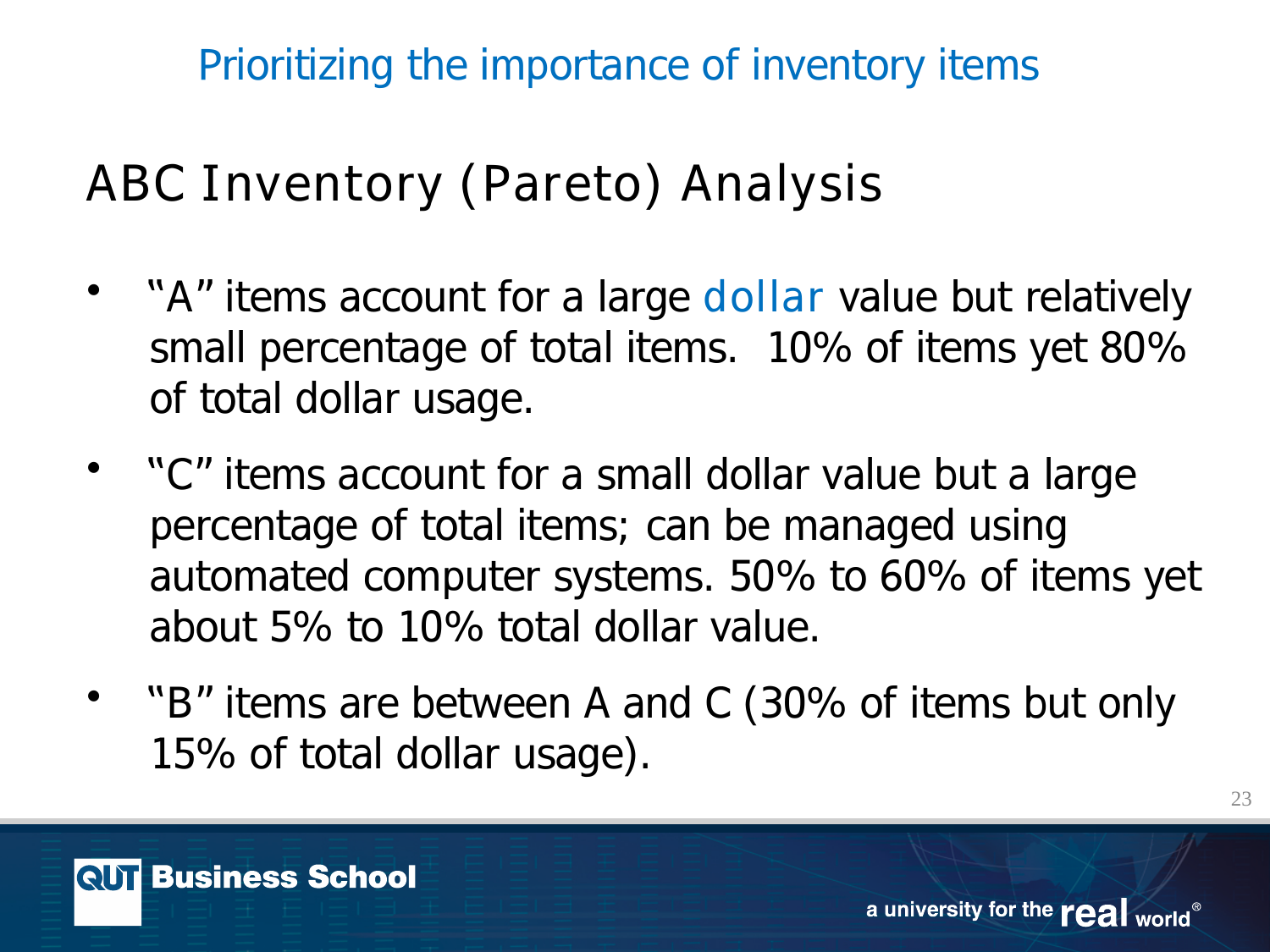

Prioritizing the importance of inventory items
ABC Inventory (Pareto) Analysis

“A” items account for a large dollar value but relatively small percentage of total items.  10% of items yet 80% of total dollar usage.

“C” items account for a small dollar value but a large percentage of total items; can be managed using automated computer systems. 50% to 60% of items yet about 5% to 10% total dollar value.

“B” items are between A and C (30% of items but only 15% of total dollar usage).
23